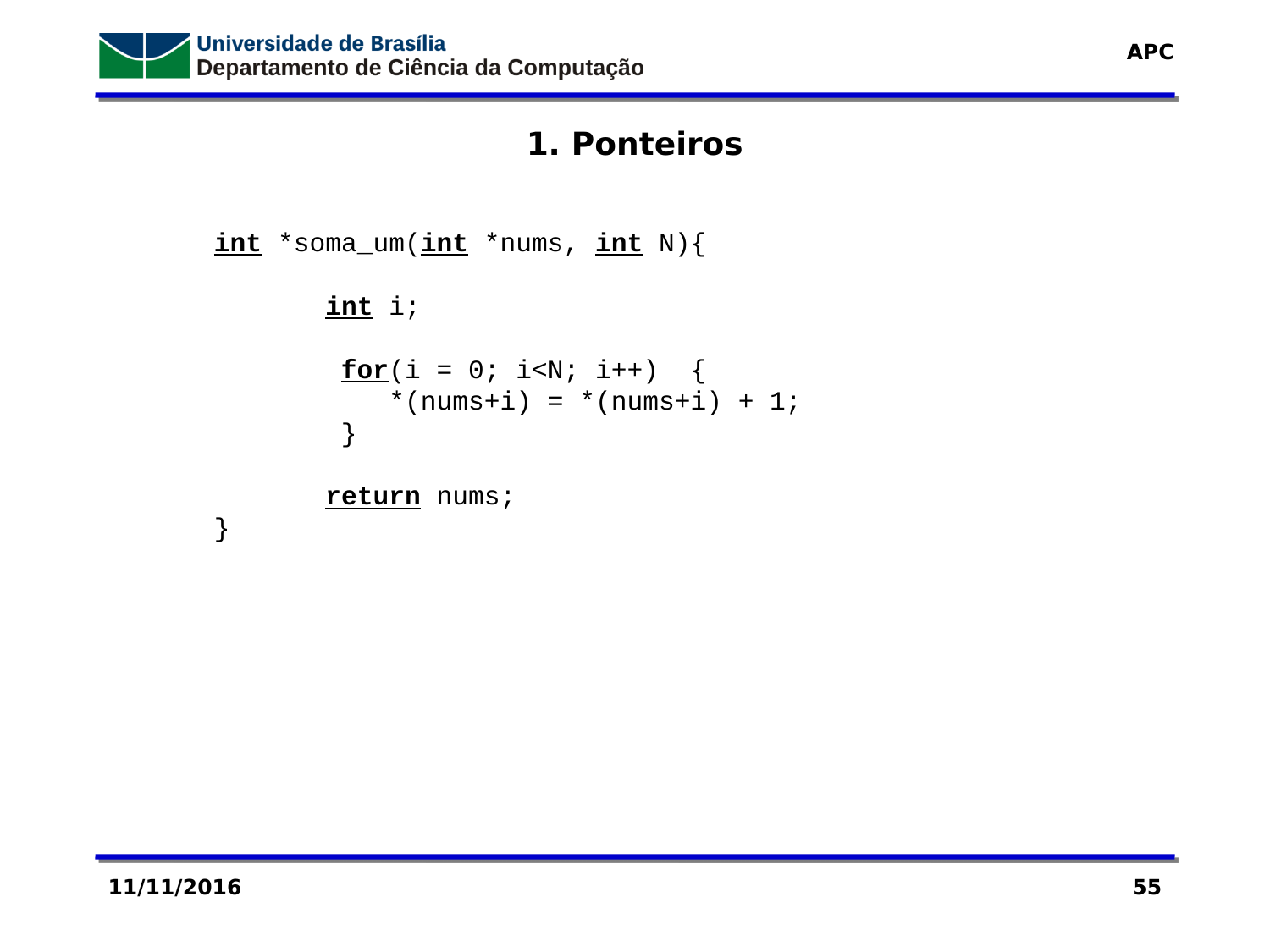

1. Ponteiros

int *soma_um(int *nums, int N){

       int i;

        for(i = 0; i<N; i++)  {
           *(nums+i) = *(nums+i) + 1;
        }

       return nums;
}
11/11/2016
55